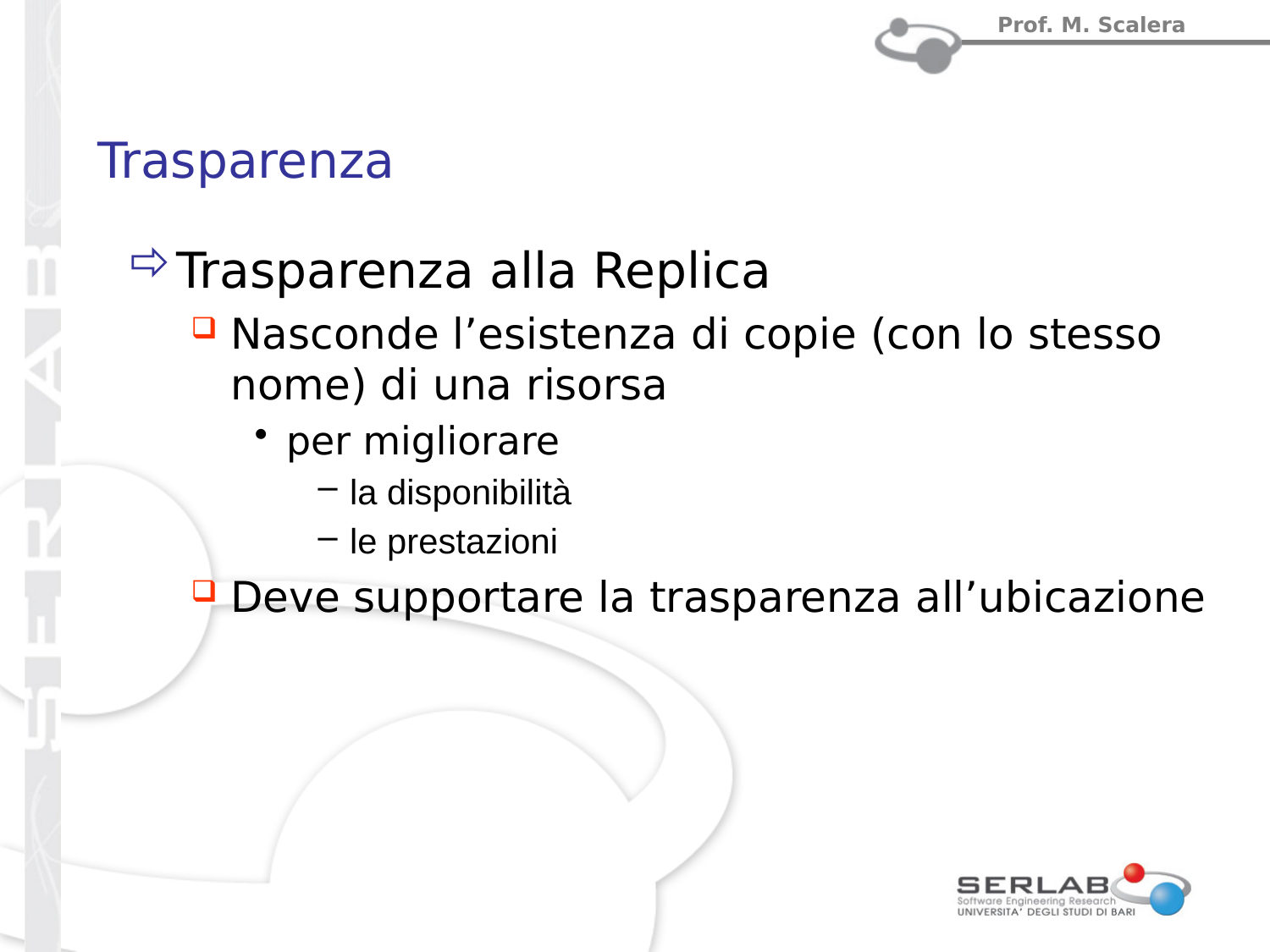

# Trasparenza
Trasparenza alla Replica
Nasconde l’esistenza di copie (con lo stesso nome) di una risorsa
per migliorare
la disponibilità
le prestazioni
Deve supportare la trasparenza all’ubicazione